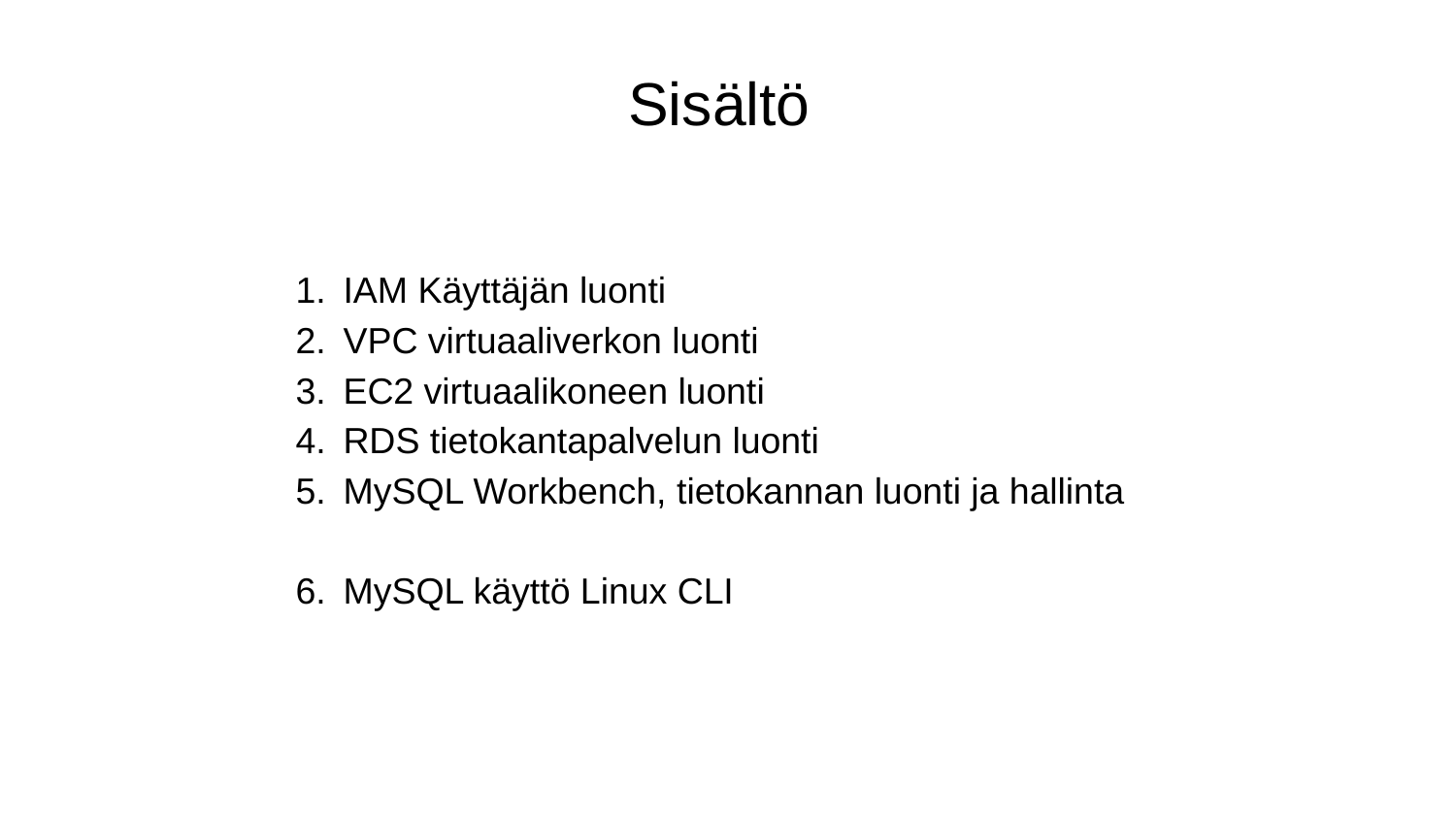

Sisältö
IAM Käyttäjän luonti
VPC virtuaaliverkon luonti
EC2 virtuaalikoneen luonti
RDS tietokantapalvelun luonti
MySQL Workbench, tietokannan luonti ja hallinta
MySQL käyttö Linux CLI